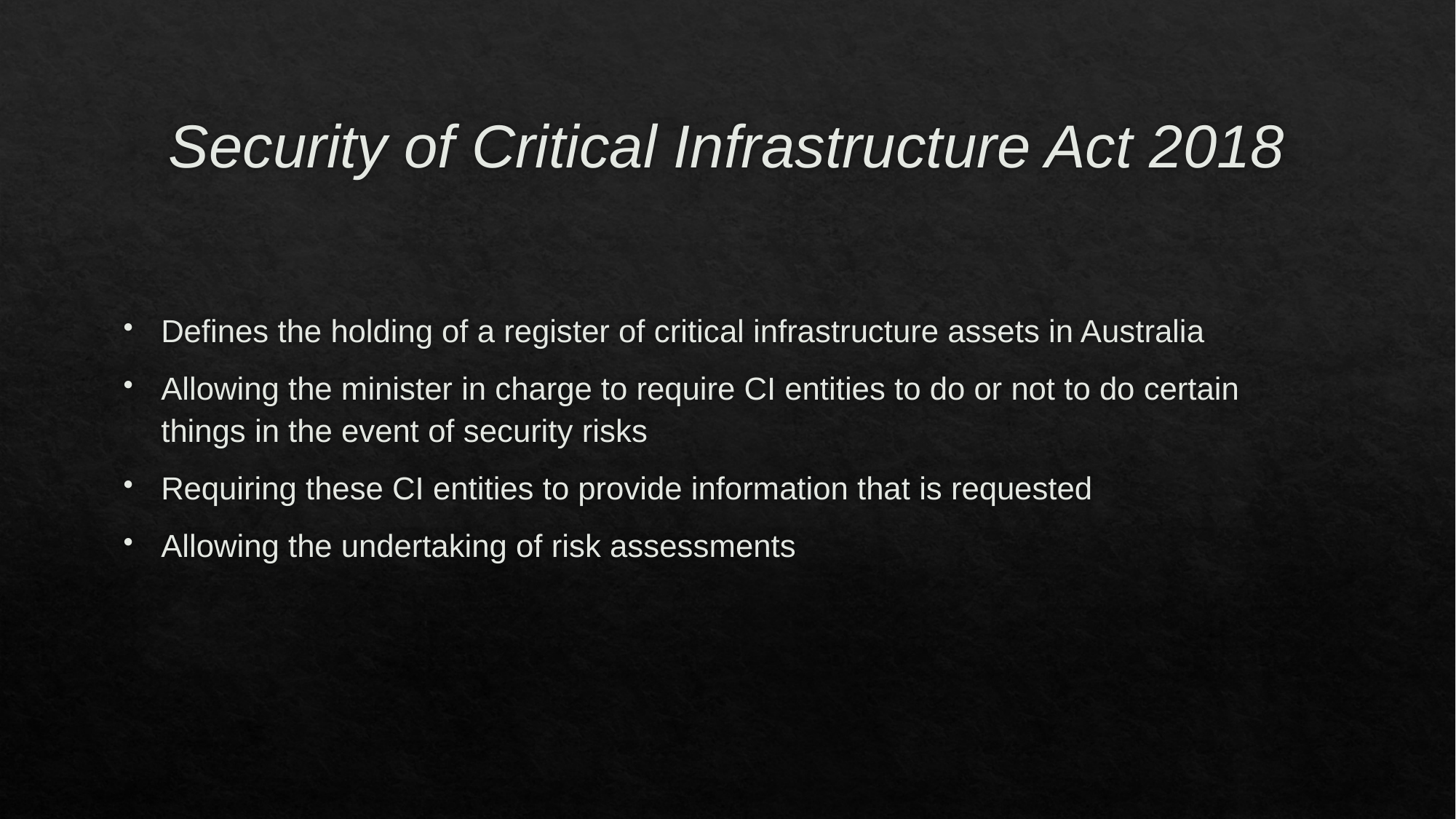

# Security of Critical Infrastructure Act 2018

Defines the holding of a register of critical infrastructure assets in Australia
Allowing the minister in charge to require CI entities to do or not to do certain things in the event of security risks
Requiring these CI entities to provide information that is requested
Allowing the undertaking of risk assessments